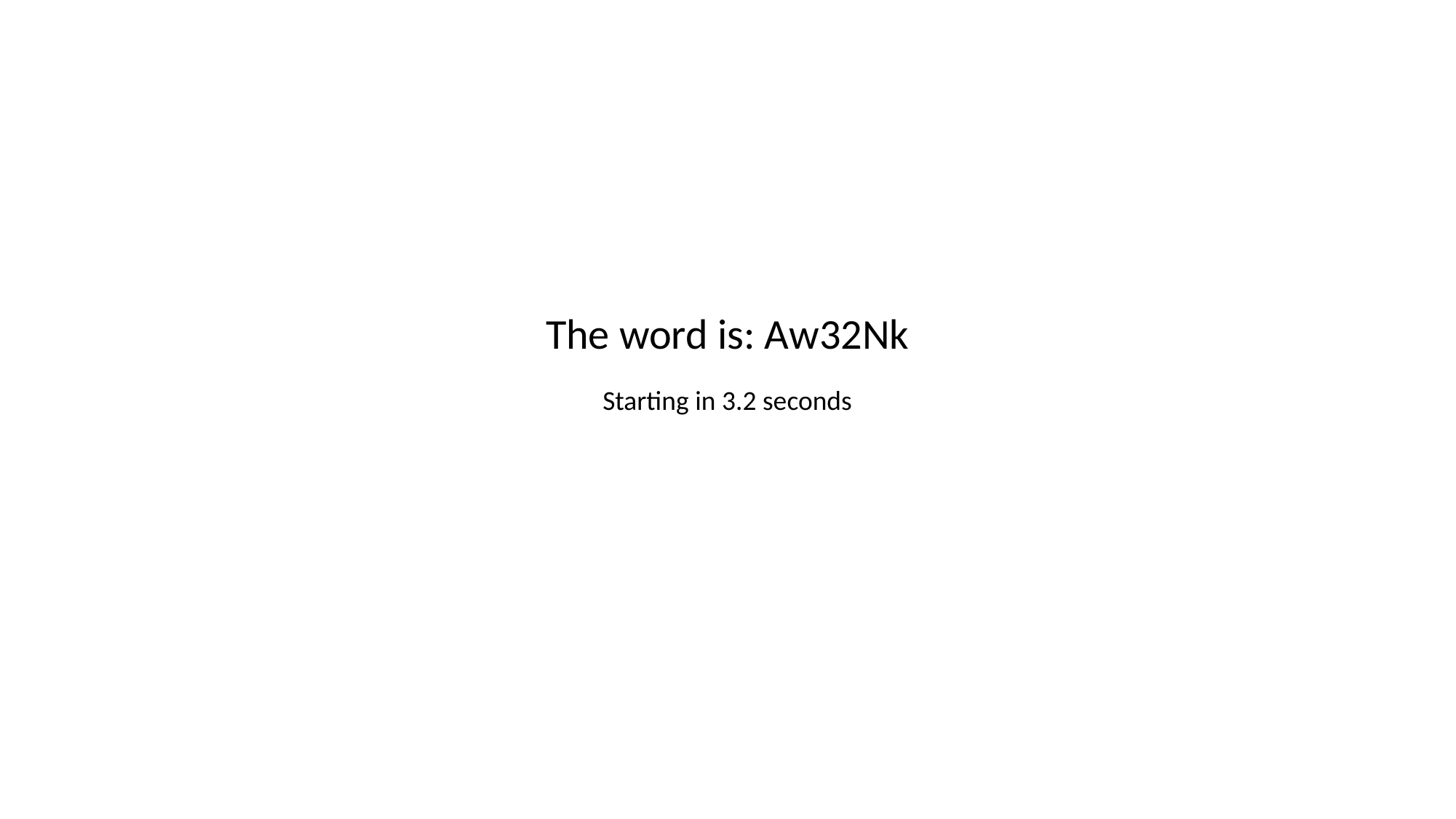

The word is: Aw32Nk
Starting in 3.2 seconds